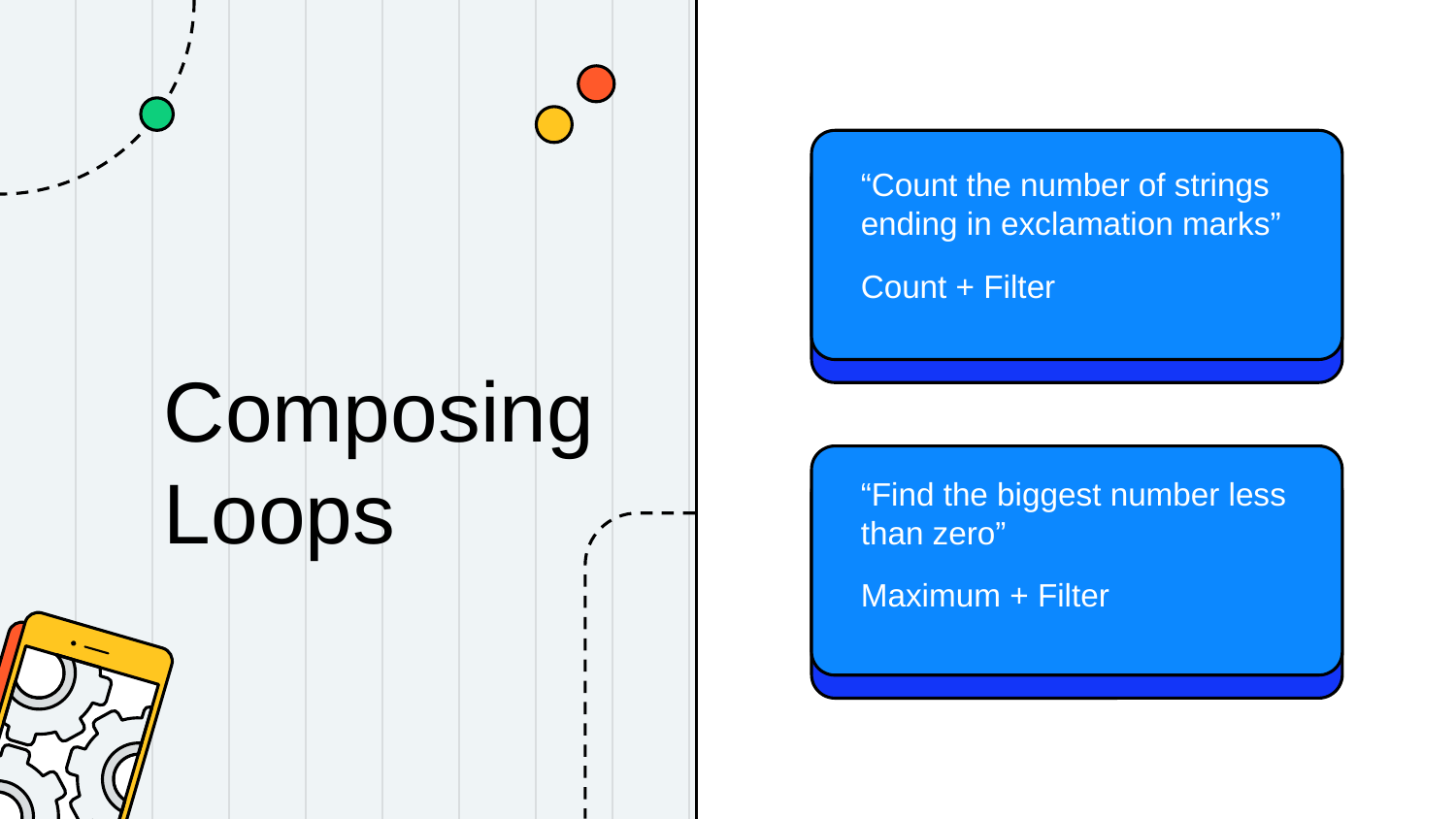

“Count the number of strings ending in exclamation marks”
Count + Filter
# Composing Loops
“Find the biggest number less than zero”
Maximum + Filter